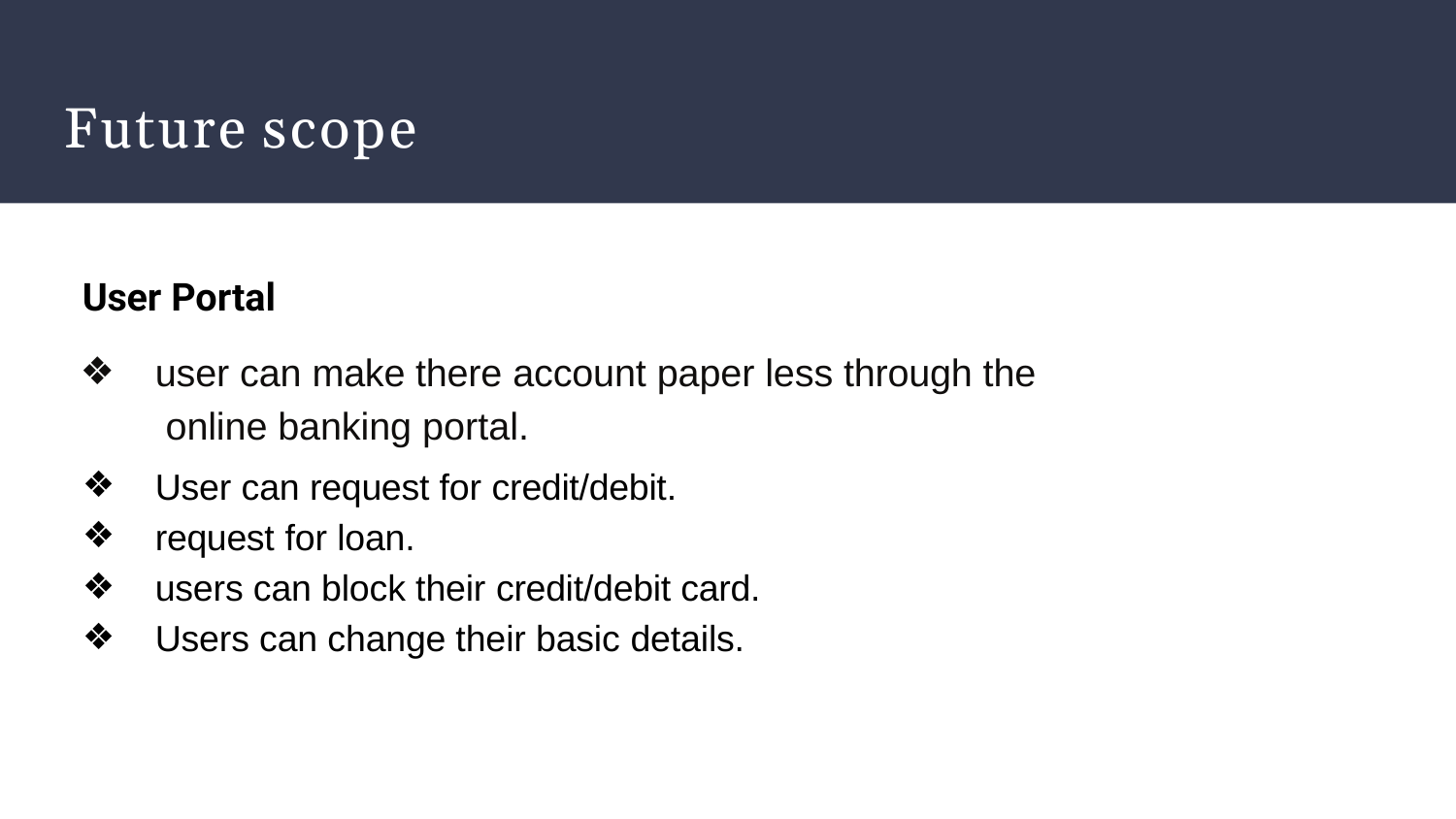

# Future scope
User Portal
user can make there account paper less through the  online banking portal.
User can request for credit/debit.
request for loan.
users can block their credit/debit card.
Users can change their basic details.